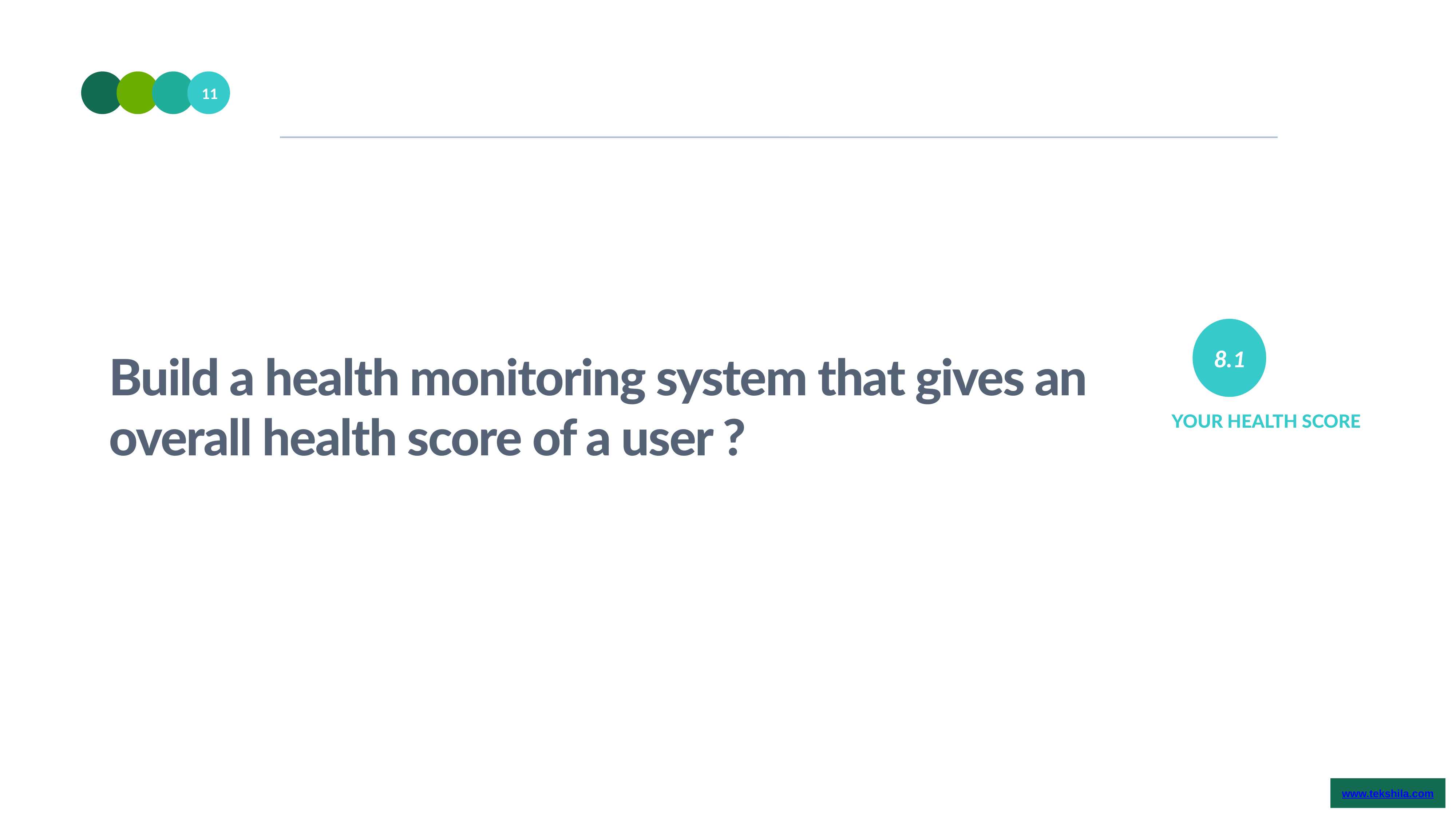

11
8.1
# Build a health monitoring system that gives an overall health score of a user ?
YOUR HEALTH SCORE